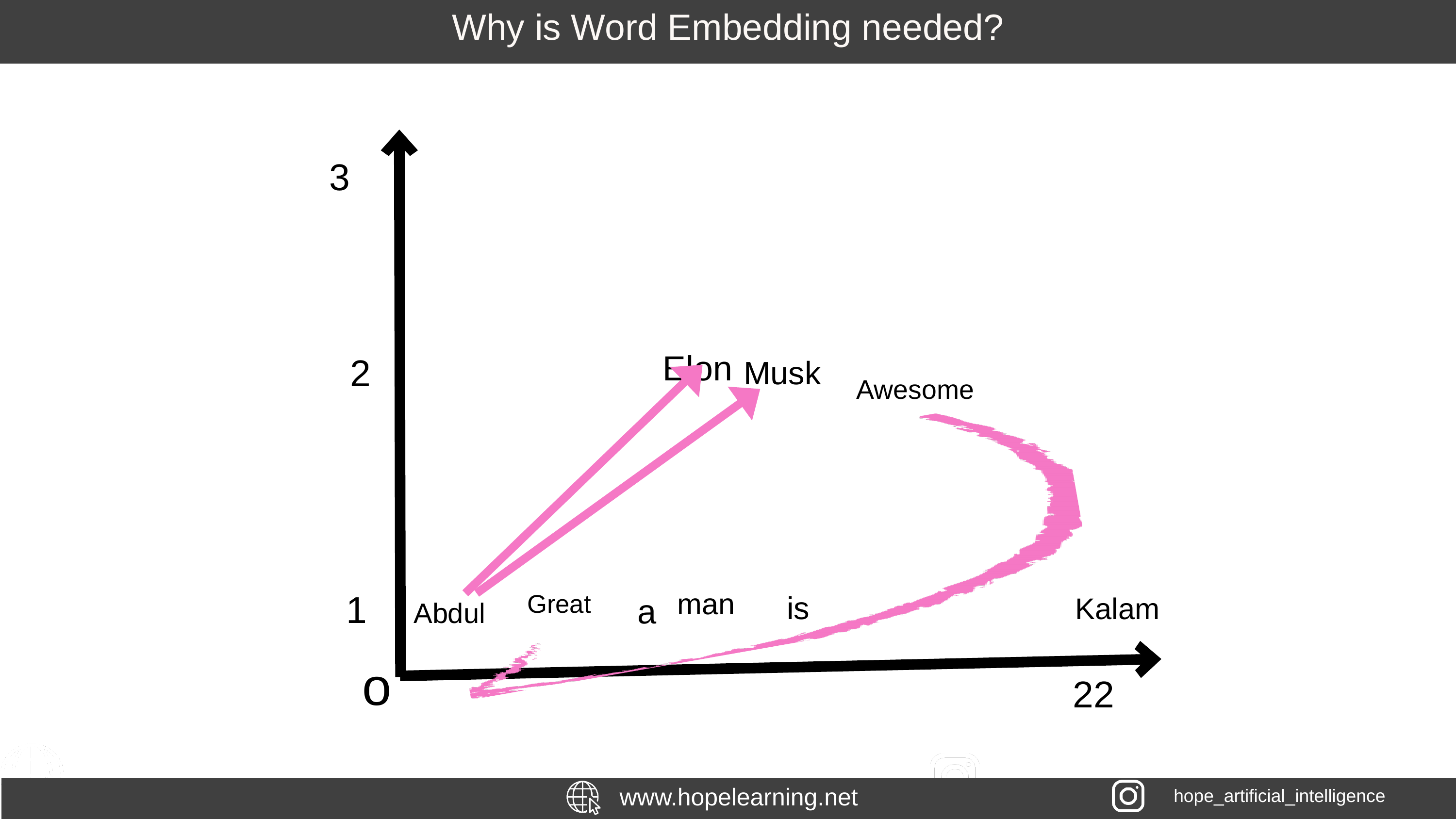

Why is Word Embedding needed?

3

Elon
2
Musk

Awesome

1
man
is
Great
a
Kalam
Abdul
o

22

www.hpelearning.net
hope_artificial_intelligence

hope_artificial_intelligence
www.hopelearning.net